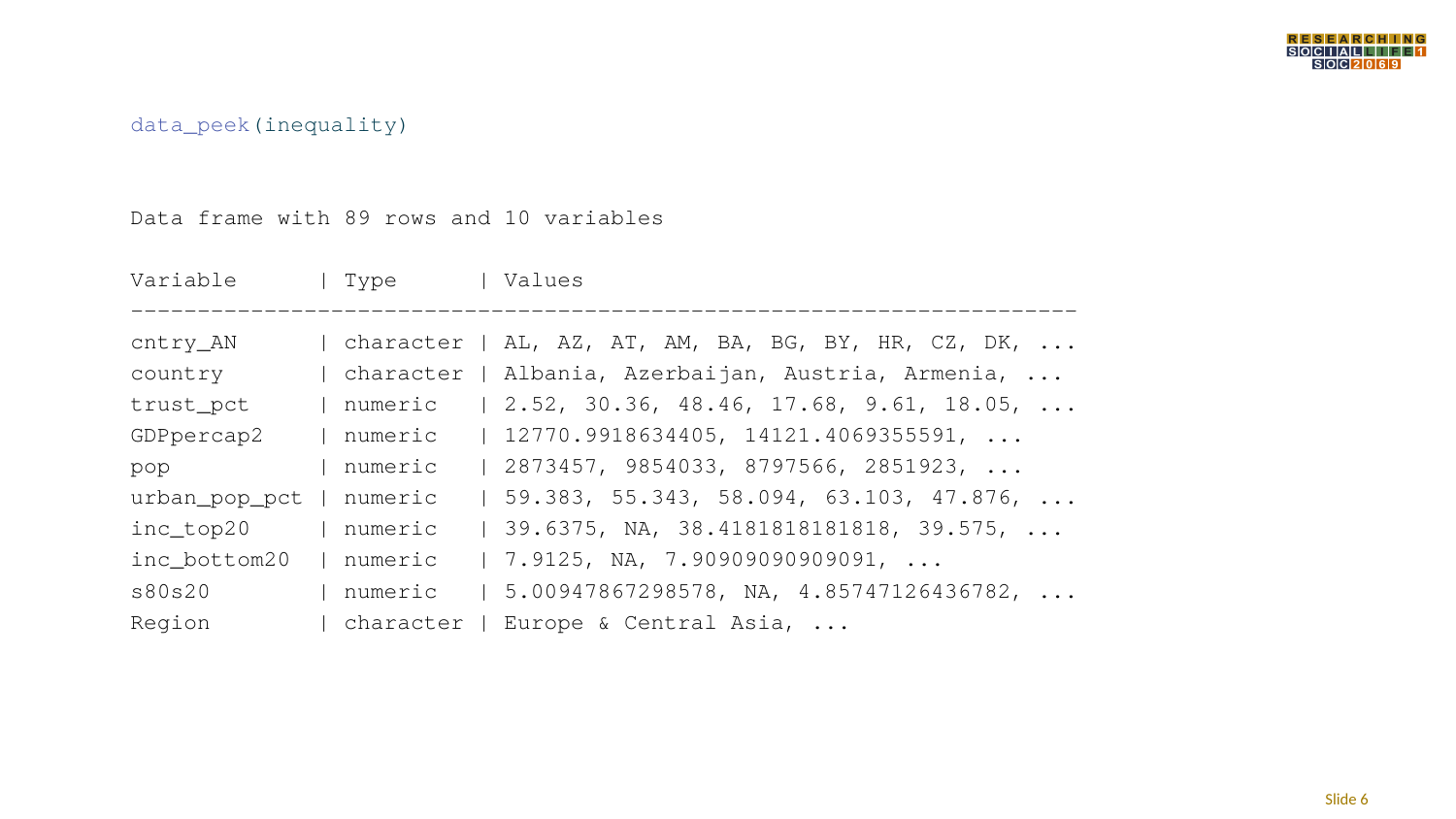

data_peek(inequality)

Data frame with 89 rows and 10 variables

Variable      | Type      | Values
-----------------------------------------------------------------------
cntry_AN      | character | AL, AZ, AT, AM, BA, BG, BY, HR, CZ, DK, ...
country       | character | Albania, Azerbaijan, Austria, Armenia, ...
trust_pct     | numeric   | 2.52, 30.36, 48.46, 17.68, 9.61, 18.05, ...
GDPpercap2    | numeric   | 12770.9918634405, 14121.4069355591, ...
pop           | numeric   | 2873457, 9854033, 8797566, 2851923, ...
urban_pop_pct | numeric   | 59.383, 55.343, 58.094, 63.103, 47.876, ...
inc_top20     | numeric   | 39.6375, NA, 38.4181818181818, 39.575, ...
inc_bottom20  | numeric   | 7.9125, NA, 7.90909090909091, ...
s80s20        | numeric   | 5.00947867298578, NA, 4.85747126436782, ...
Region        | character | Europe & Central Asia, ...
Slide 6